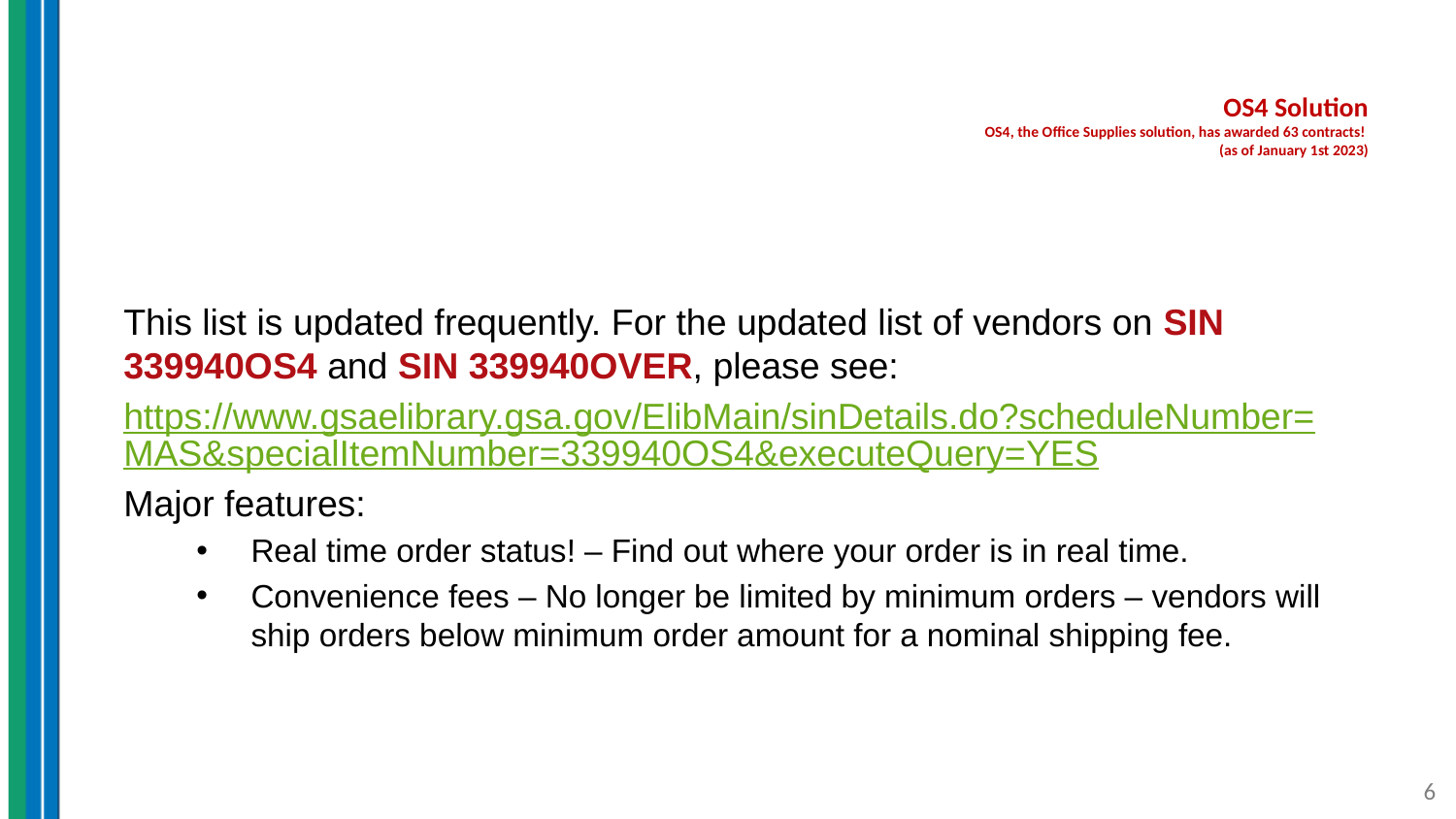

# OS4 Solution OS4, the Office Supplies solution, has awarded 63 contracts! (as of January 1st 2023)
This list is updated frequently. For the updated list of vendors on SIN 339940OS4 and SIN 339940OVER, please see:
https://www.gsaelibrary.gsa.gov/ElibMain/sinDetails.do?scheduleNumber=MAS&specialItemNumber=339940OS4&executeQuery=YES
Major features:
Real time order status! – Find out where your order is in real time.
Convenience fees – No longer be limited by minimum orders – vendors will ship orders below minimum order amount for a nominal shipping fee.